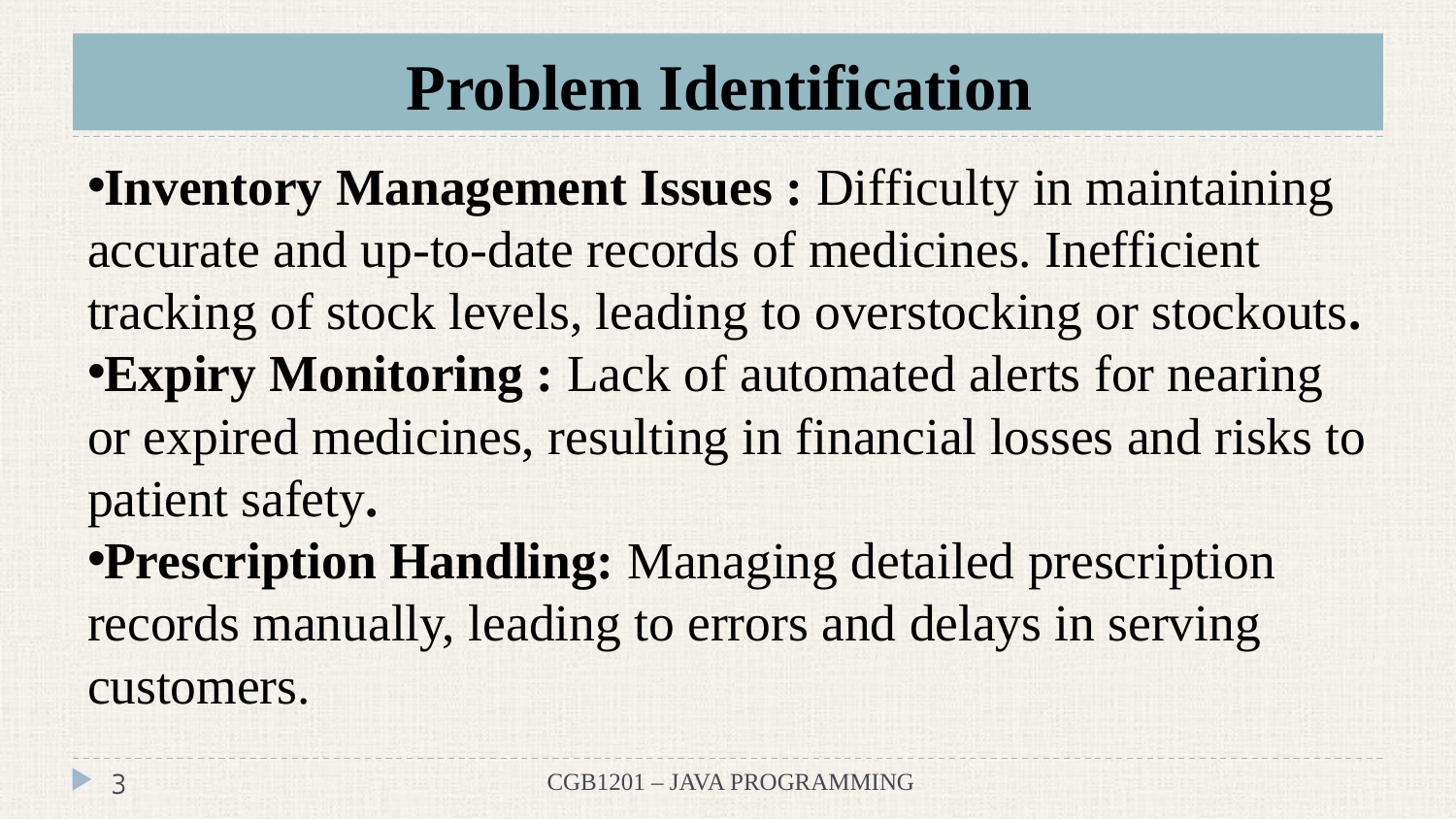

# Problem Identification
Inventory Management Issues : Difficulty in maintaining accurate and up-to-date records of medicines. Inefficient tracking of stock levels, leading to overstocking or stockouts.
Expiry Monitoring : Lack of automated alerts for nearing or expired medicines, resulting in financial losses and risks to patient safety.
Prescription Handling: Managing detailed prescription records manually, leading to errors and delays in serving customers.
3
CGB1201 – JAVA PROGRAMMING